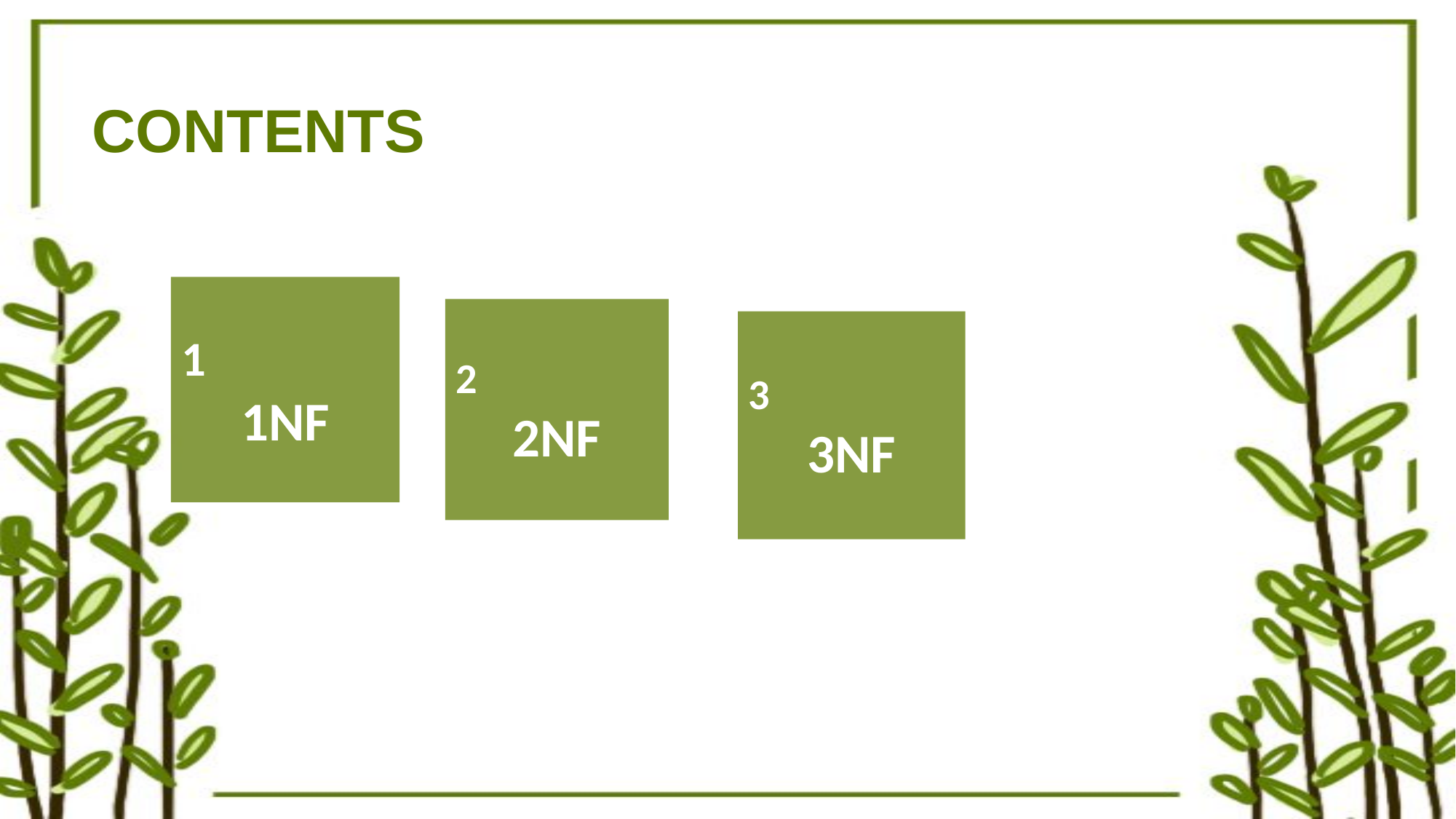

CONTENTS
1
1NF
2
2NF
3
3NF